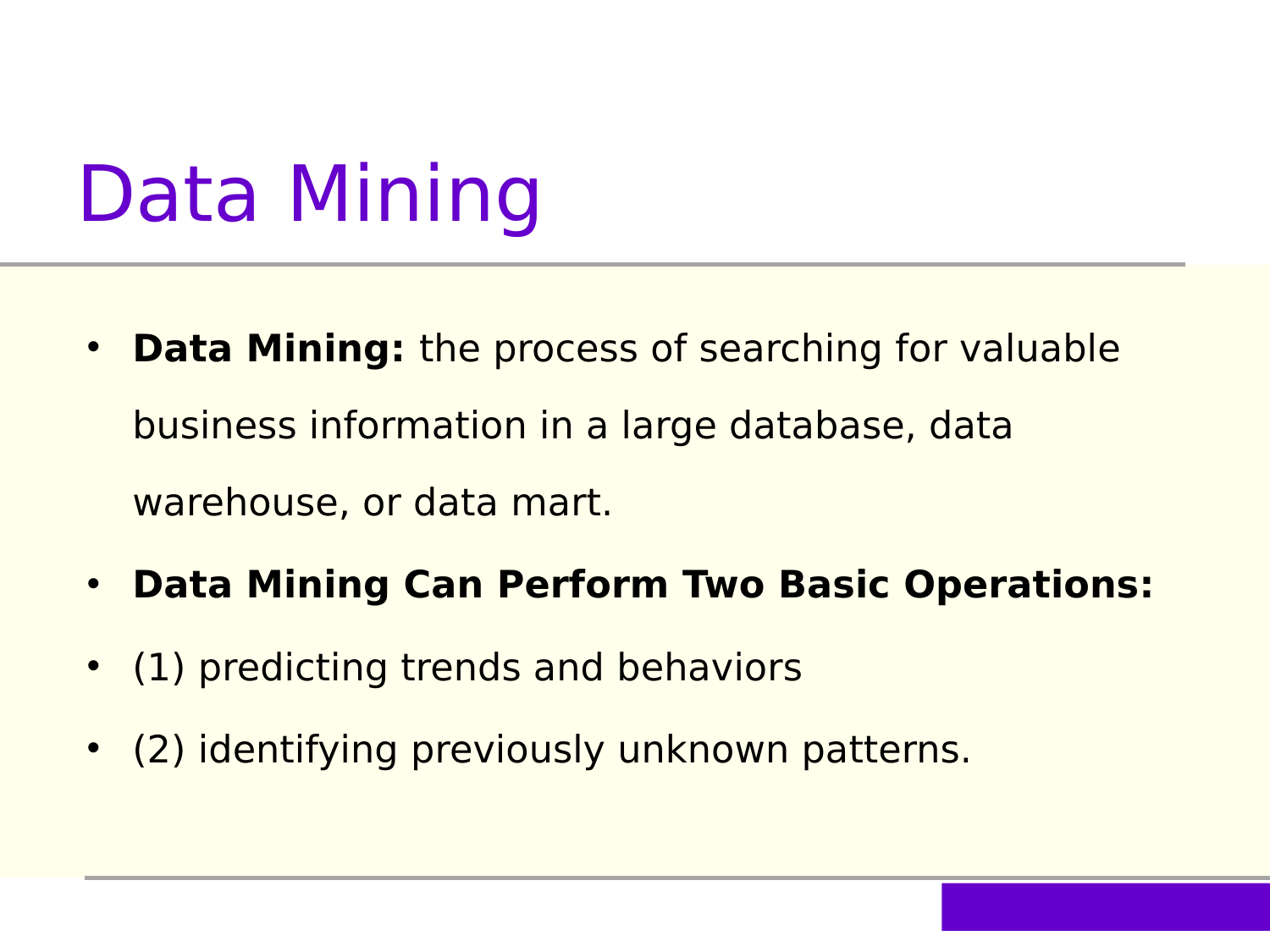

Data Mining
Data Mining: the process of searching for valuable business information in a large database, data warehouse, or data mart.
Data Mining Can Perform Two Basic Operations:
(1) predicting trends and behaviors
(2) identifying previously unknown patterns.